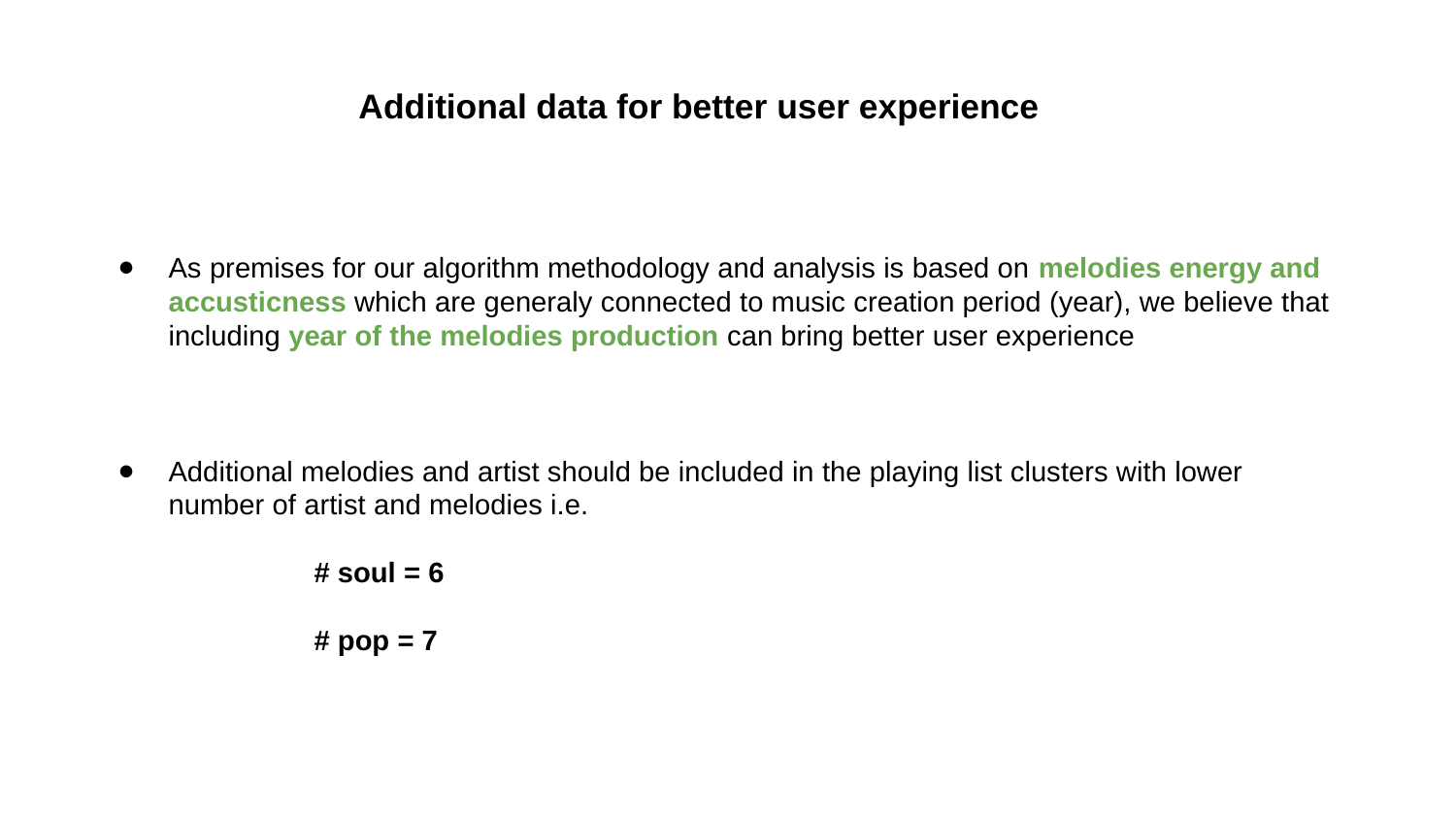

Additional data for better user experience

As premises for our algorithm methodology and analysis is based on melodies energy and accusticness which are generaly connected to music creation period (year), we believe that including year of the melodies production can bring better user experience

Additional melodies and artist should be included in the playing list clusters with lower number of artist and melodies i.e.

# soul = 6

# pop = 7